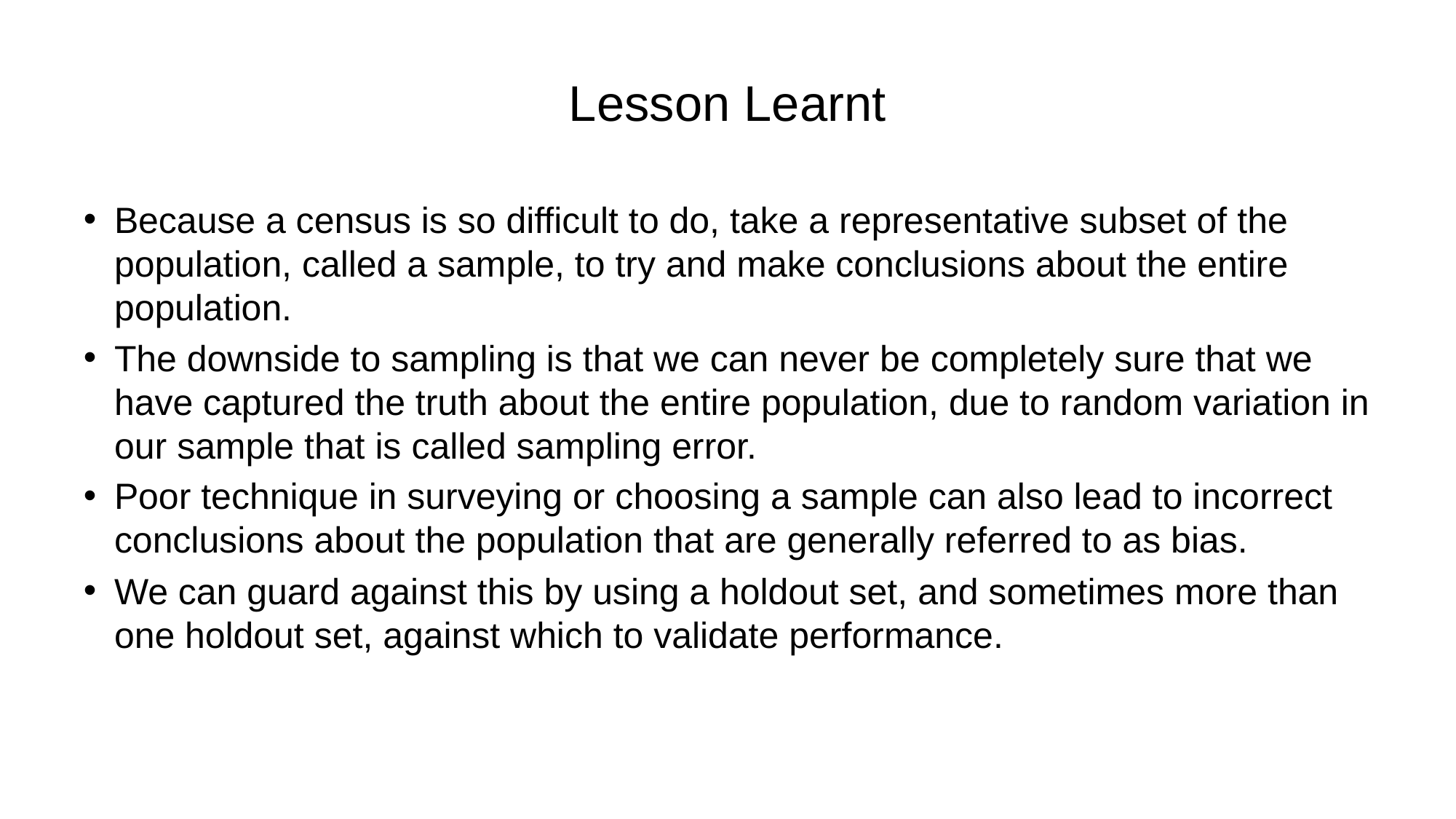

# Lesson Learnt
Because a census is so difficult to do, take a representative subset of the population, called a sample, to try and make conclusions about the entire population.
The downside to sampling is that we can never be completely sure that we have captured the truth about the entire population, due to random variation in our sample that is called sampling error.
Poor technique in surveying or choosing a sample can also lead to incorrect conclusions about the population that are generally referred to as bias.
We can guard against this by using a holdout set, and sometimes more than one holdout set, against which to validate performance.